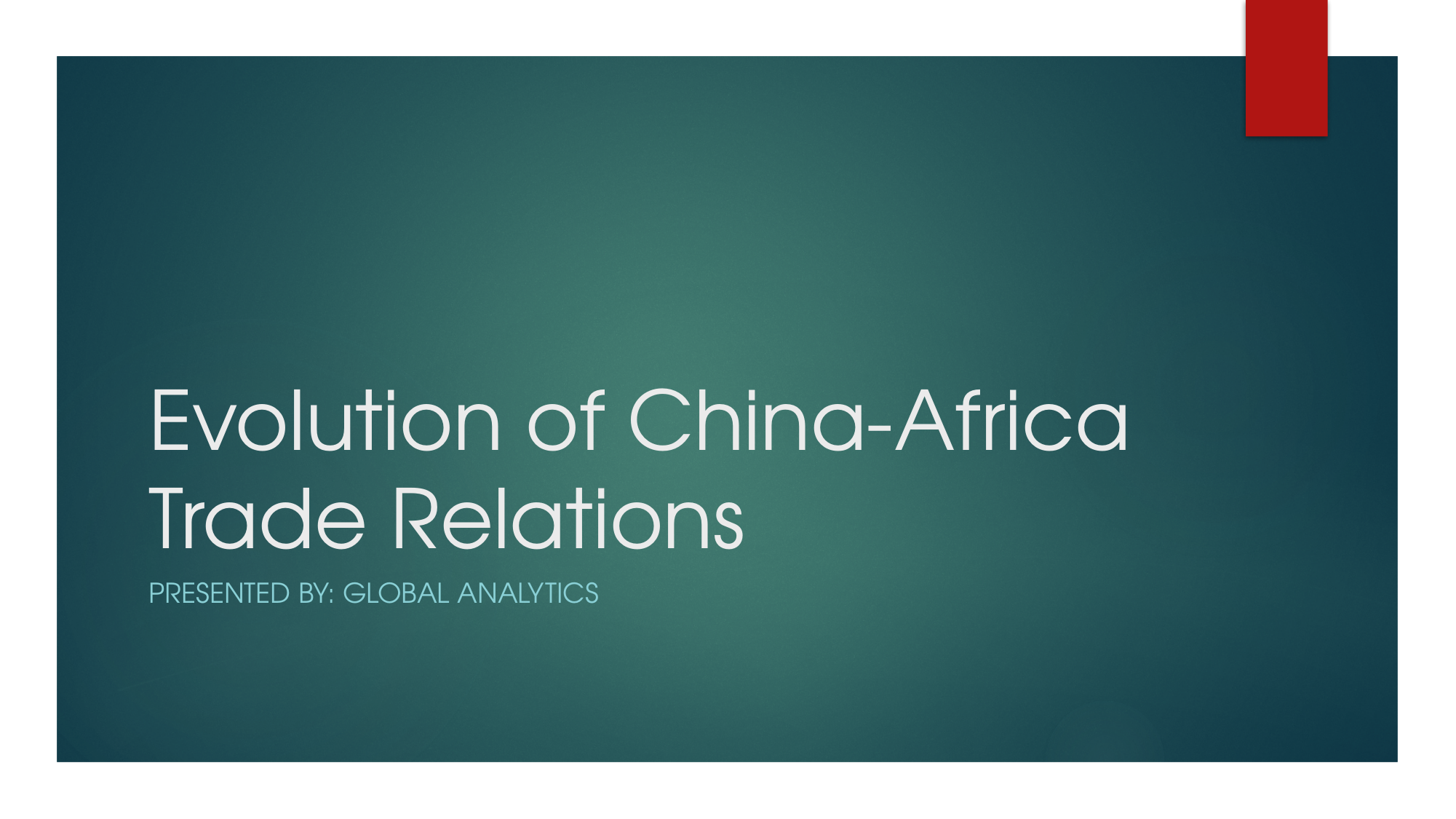

# Evolution of China-Africa Trade Relations
Presented by: Global Analytics